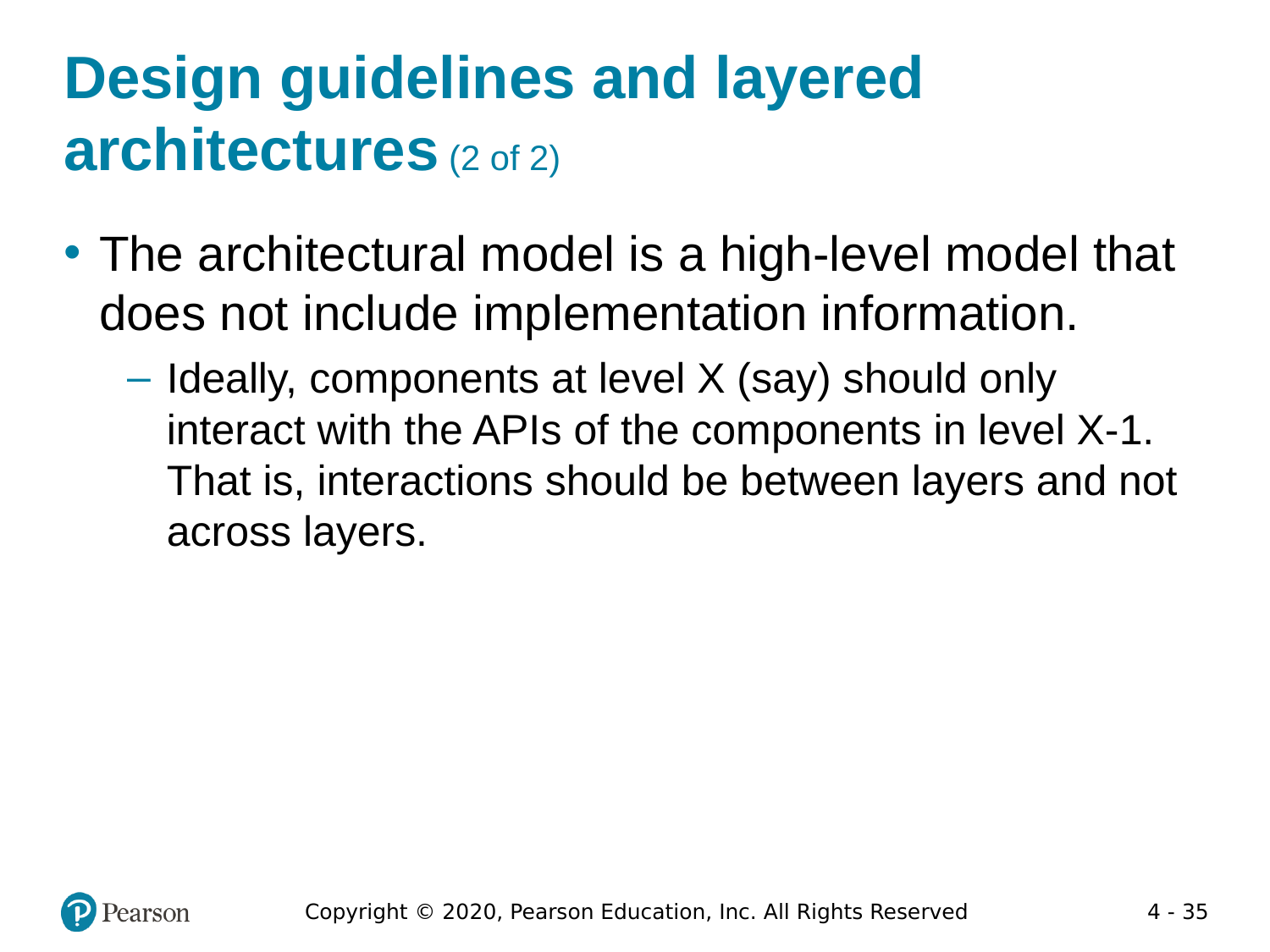

# Design guidelines and layered architectures (2 of 2)
The architectural model is a high-level model that does not include implementation information.
Ideally, components at level X (say) should only interact with the APIs of the components in level X-1. That is, interactions should be between layers and not across layers.